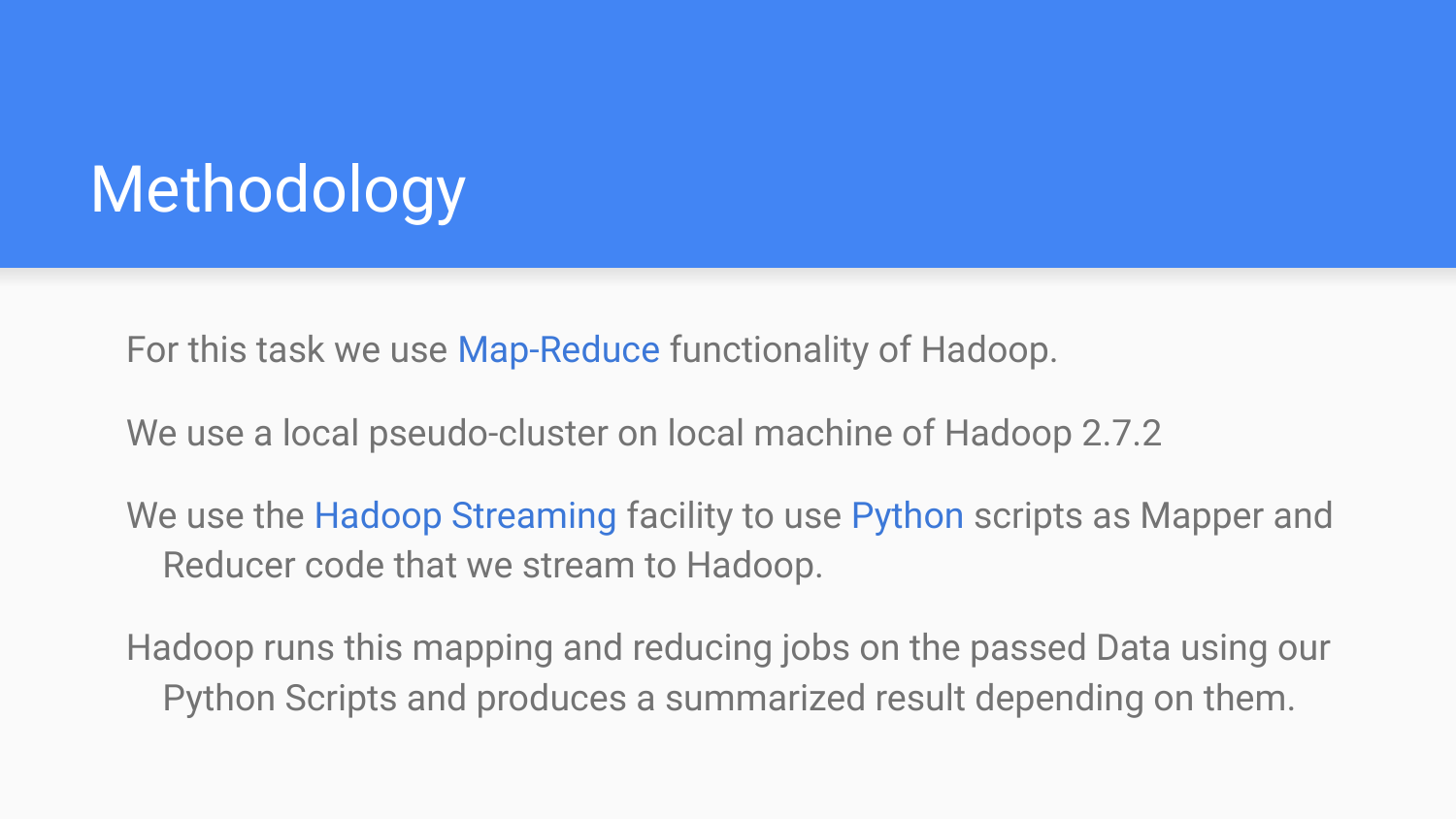

# Methodology
For this task we use Map-Reduce functionality of Hadoop.
We use a local pseudo-cluster on local machine of Hadoop 2.7.2
We use the Hadoop Streaming facility to use Python scripts as Mapper and Reducer code that we stream to Hadoop.
Hadoop runs this mapping and reducing jobs on the passed Data using our Python Scripts and produces a summarized result depending on them.